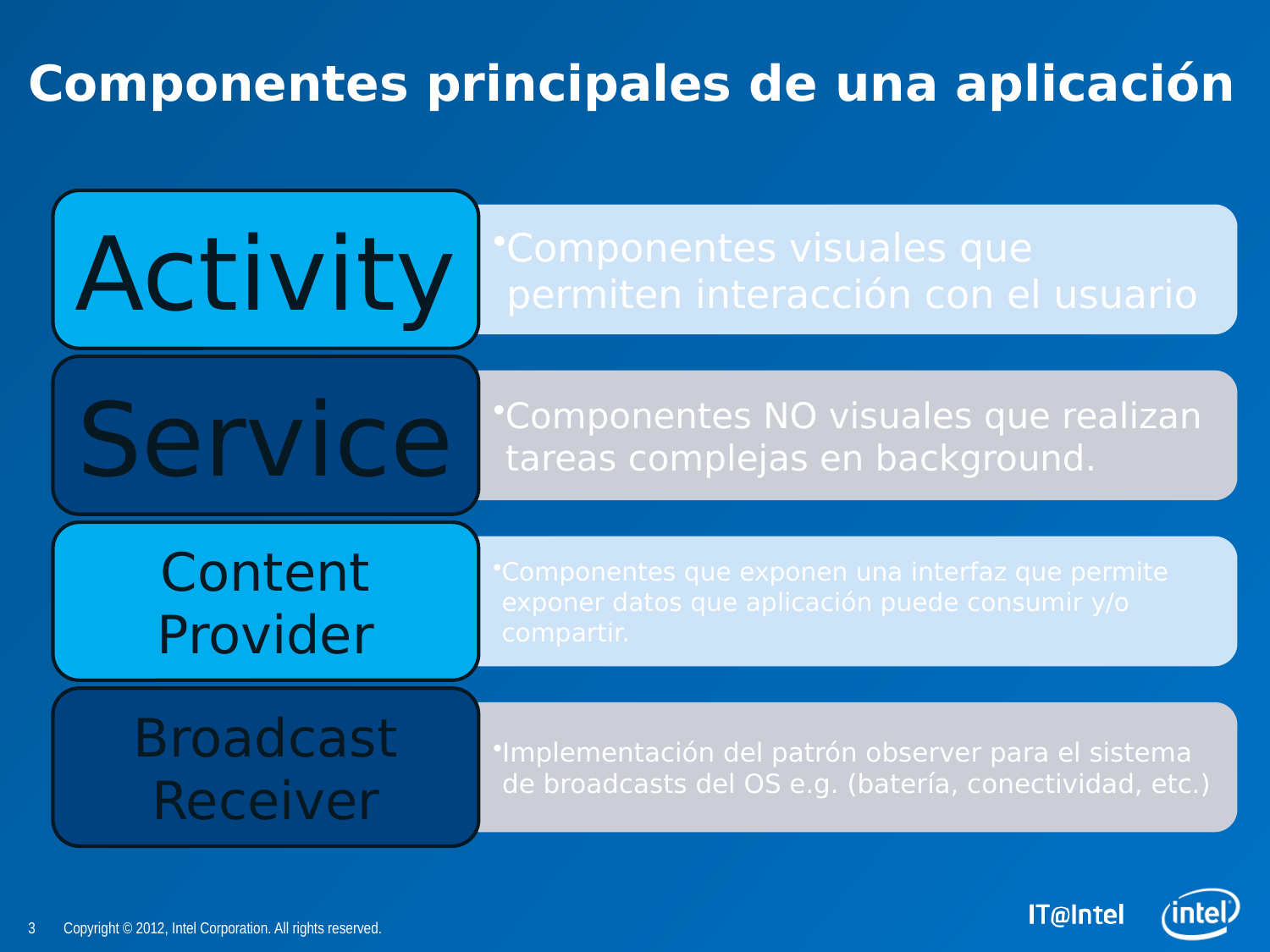

# Componentes principales de una aplicación
Activity
Service
Content Provider
Broadcast Receiver
Componentes visuales que permiten interacción con el usuario
Componentes NO visuales que realizan tareas complejas en background.
Componentes que exponen una interfaz que permite exponer datos que aplicación puede consumir y/o compartir.
Implementación del patrón observer para el sistema de broadcasts del OS e.g. (batería, conectividad, etc.)